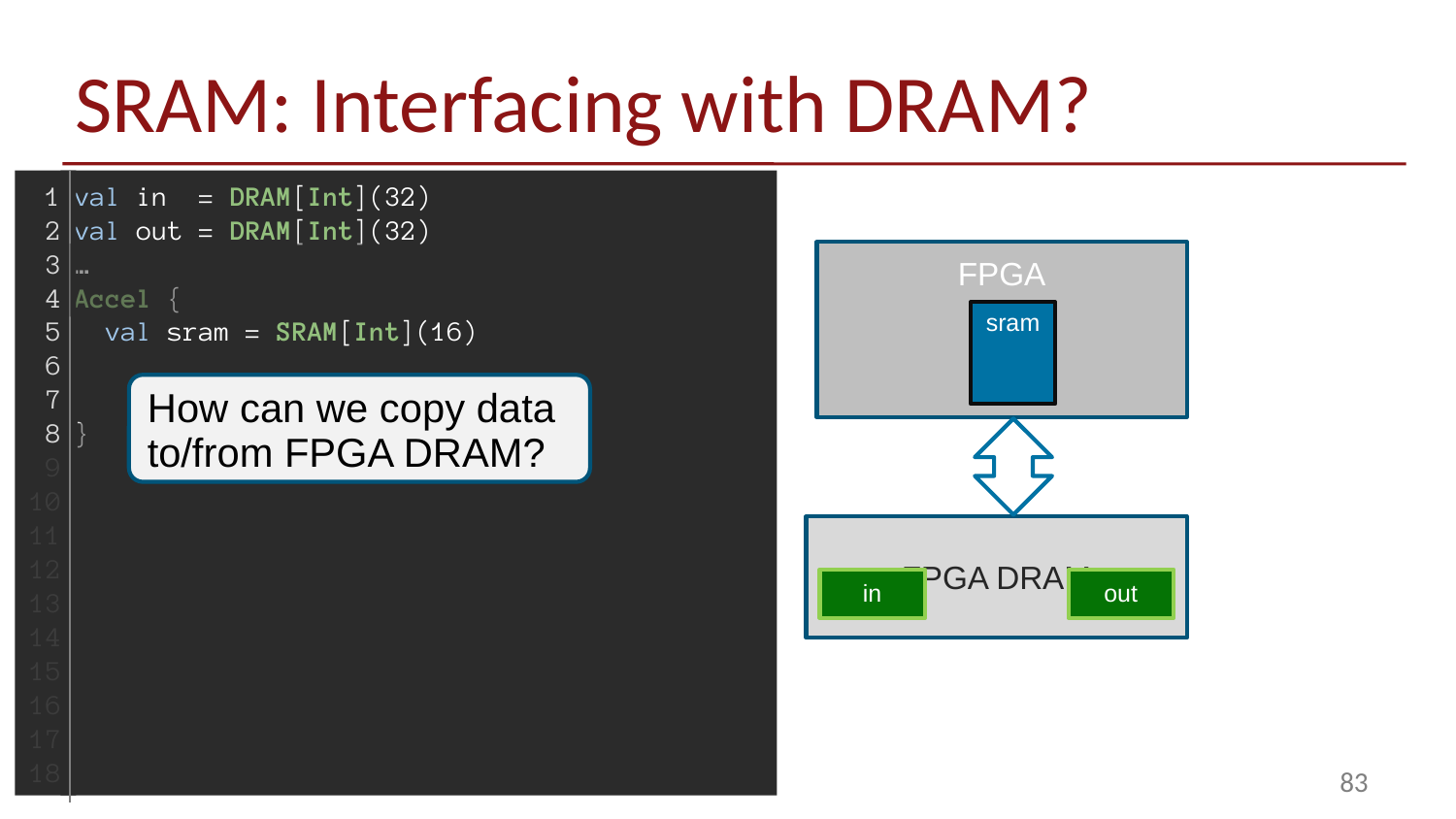

# SRAM: Interfacing with DRAM?
1
2
3
4
5
6
7
8
9
10
11
12
13
14
15
16
17
18
val in  = DRAM[Int](32)
val out = DRAM[Int](32)
…
Accel {
  val sram = SRAM[Int](16)

}

FPGA

ARM A9
(Host)
sram

How can we copy data to/from FPGA DRAM?

FPGA DRAM

CPU DRAM

in
out

83